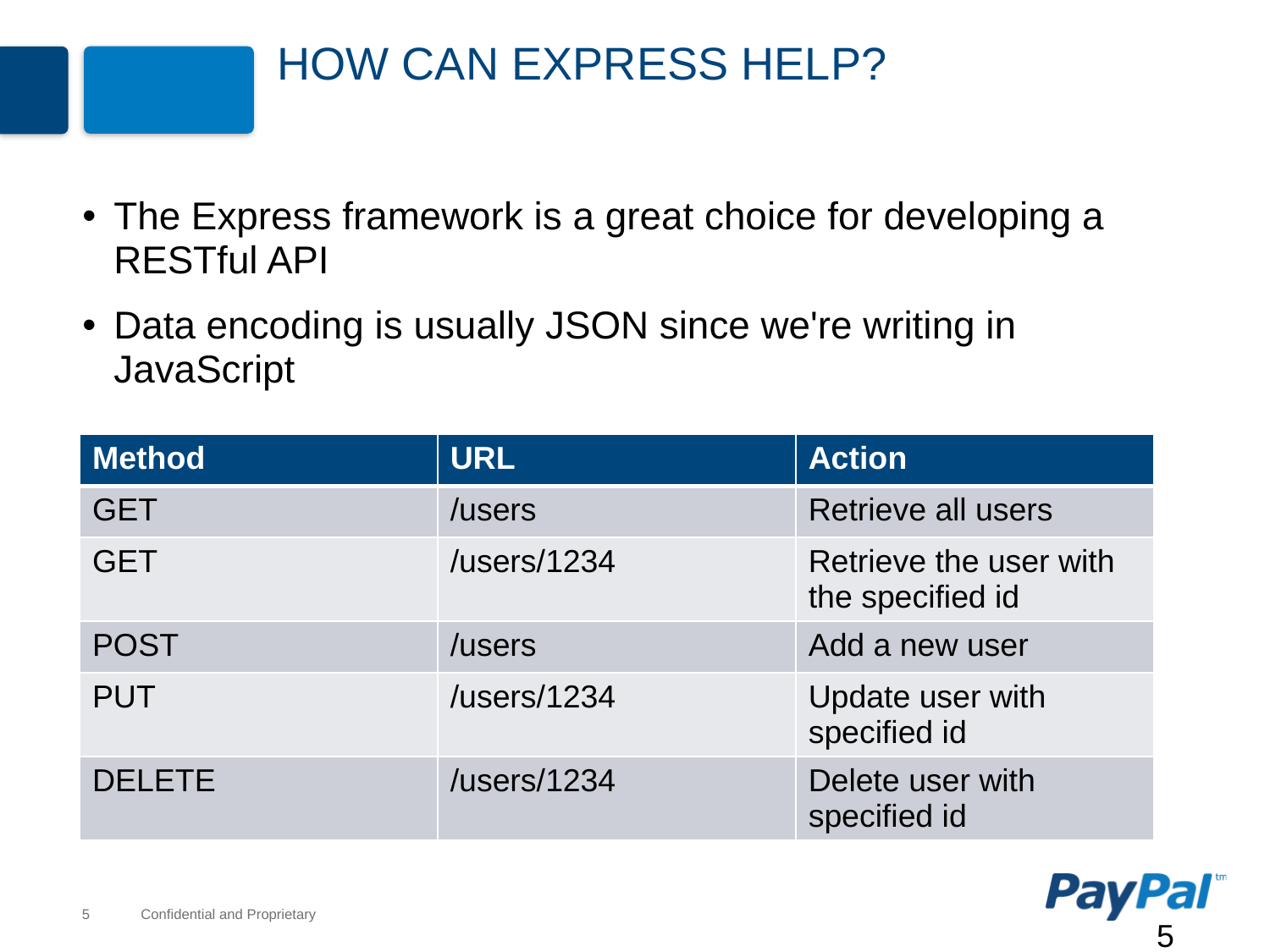

# How can Express help?
The Express framework is a great choice for developing a RESTful API
Data encoding is usually JSON since we're writing in JavaScript

| Method | URL | Action |
| --- | --- | --- |
| GET | /users | Retrieve all users |
| GET | /users/1234 | Retrieve the user with the specified id |
| POST | /users | Add a new user |
| PUT | /users/1234 | Update user with specified id |
| DELETE | /users/1234 | Delete user with specified id |
5